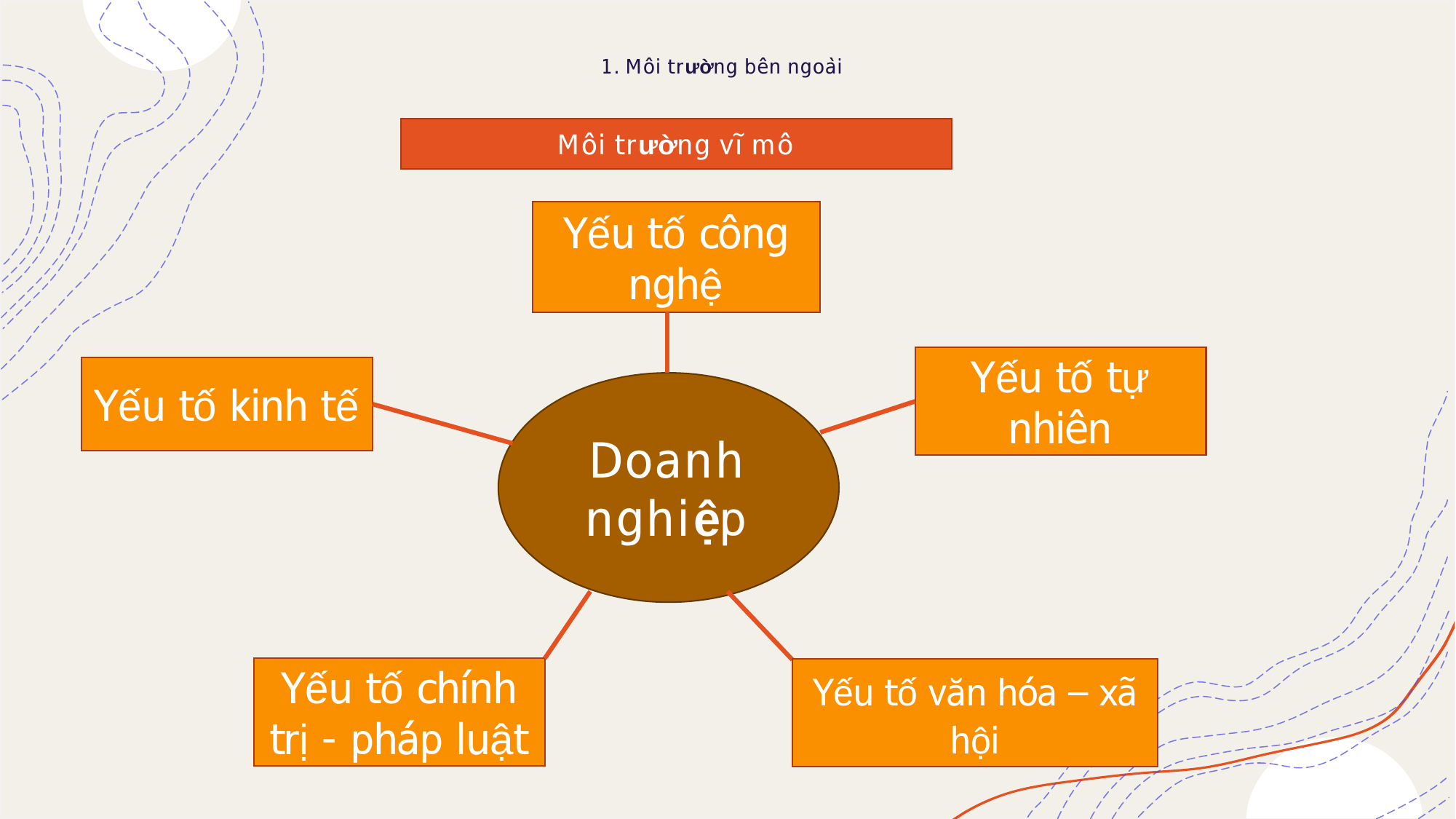

# 1. Môi trường bên ngoài
Môi trường vĩ mô
Yếu tố công nghệ
Yếu tố tự nhiên
Yếu tố kinh tế
Doanh nghiệp
Yếu tố chính trị - pháp luật
Yếu tố văn hóa – xã hội